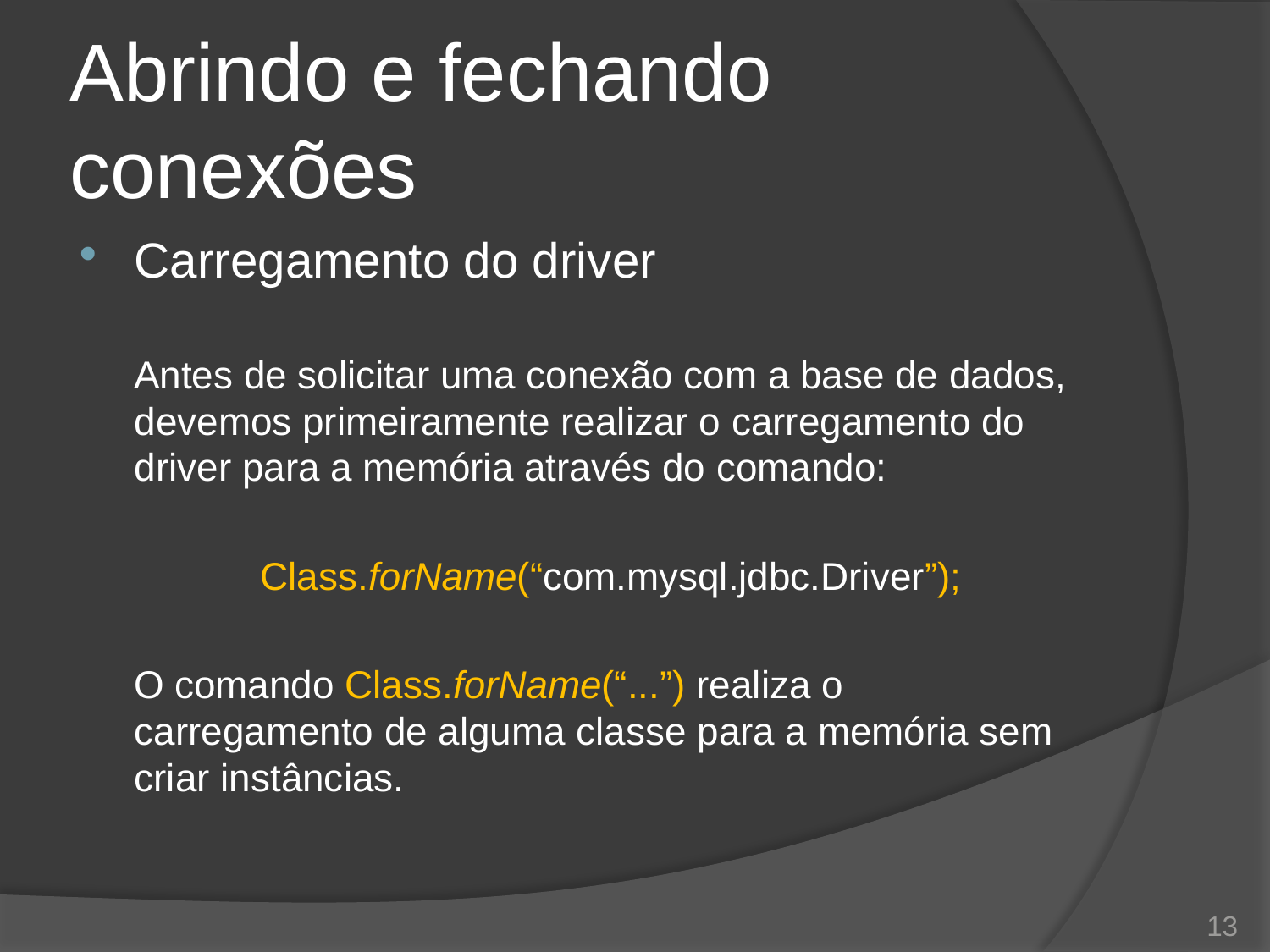

# Abrindo e fechando conexões
Carregamento do driver

Antes de solicitar uma conexão com a base de dados, devemos primeiramente realizar o carregamento do driver para a memória através do comando:

Class.forName(“com.mysql.jdbc.Driver”);

O comando Class.forName(“...”) realiza o carregamento de alguma classe para a memória sem criar instâncias.
13